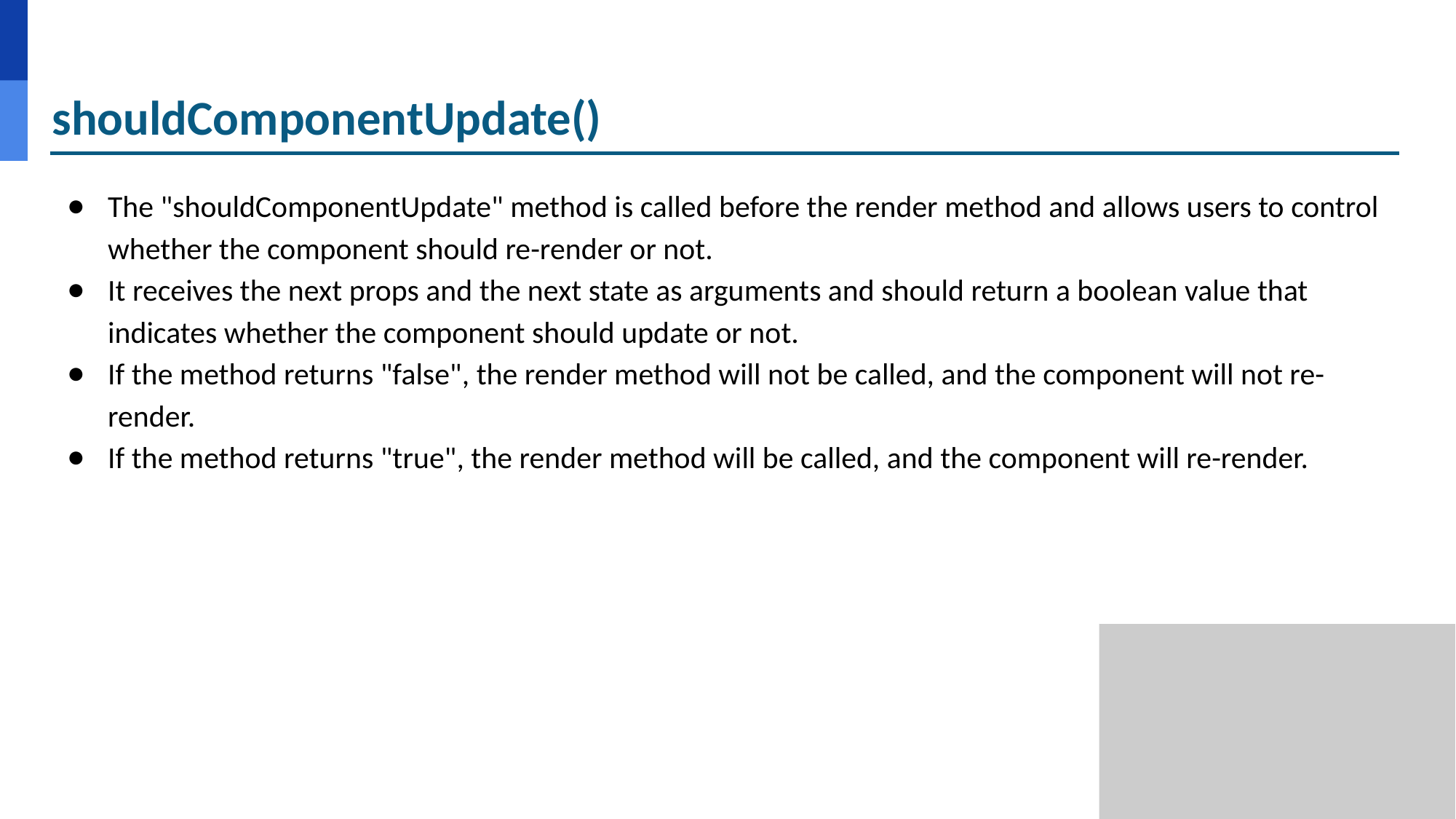

# shouldComponentUpdate()
The "shouldComponentUpdate" method is called before the render method and allows users to control whether the component should re-render or not.
It receives the next props and the next state as arguments and should return a boolean value that indicates whether the component should update or not.
If the method returns "false", the render method will not be called, and the component will not re-render.
If the method returns "true", the render method will be called, and the component will re-render.